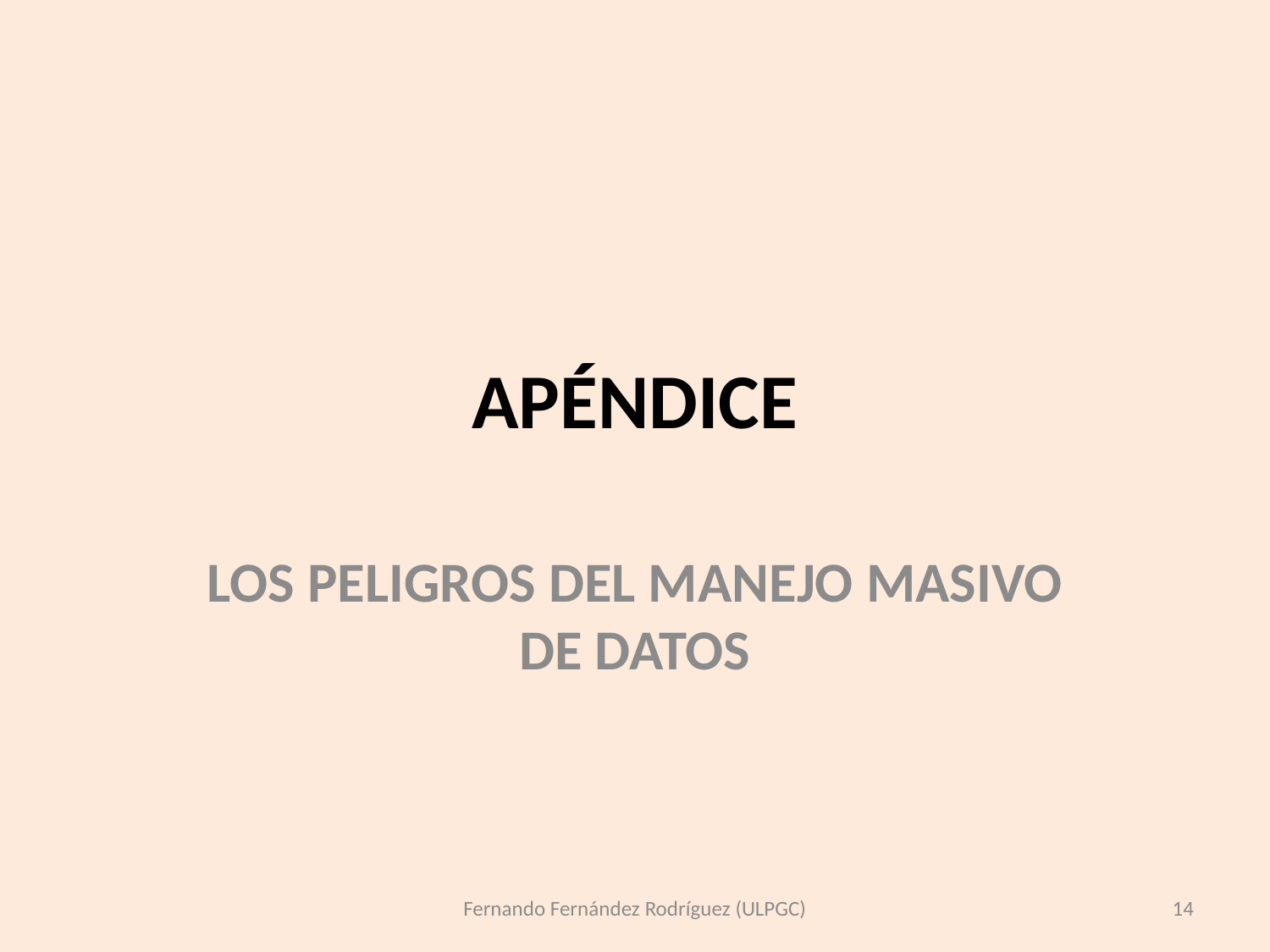

# APÉNDICE
LOS PELIGROS DEL MANEJO MASIVO DE DATOS
Fernando Fernández Rodríguez (ULPGC)
14